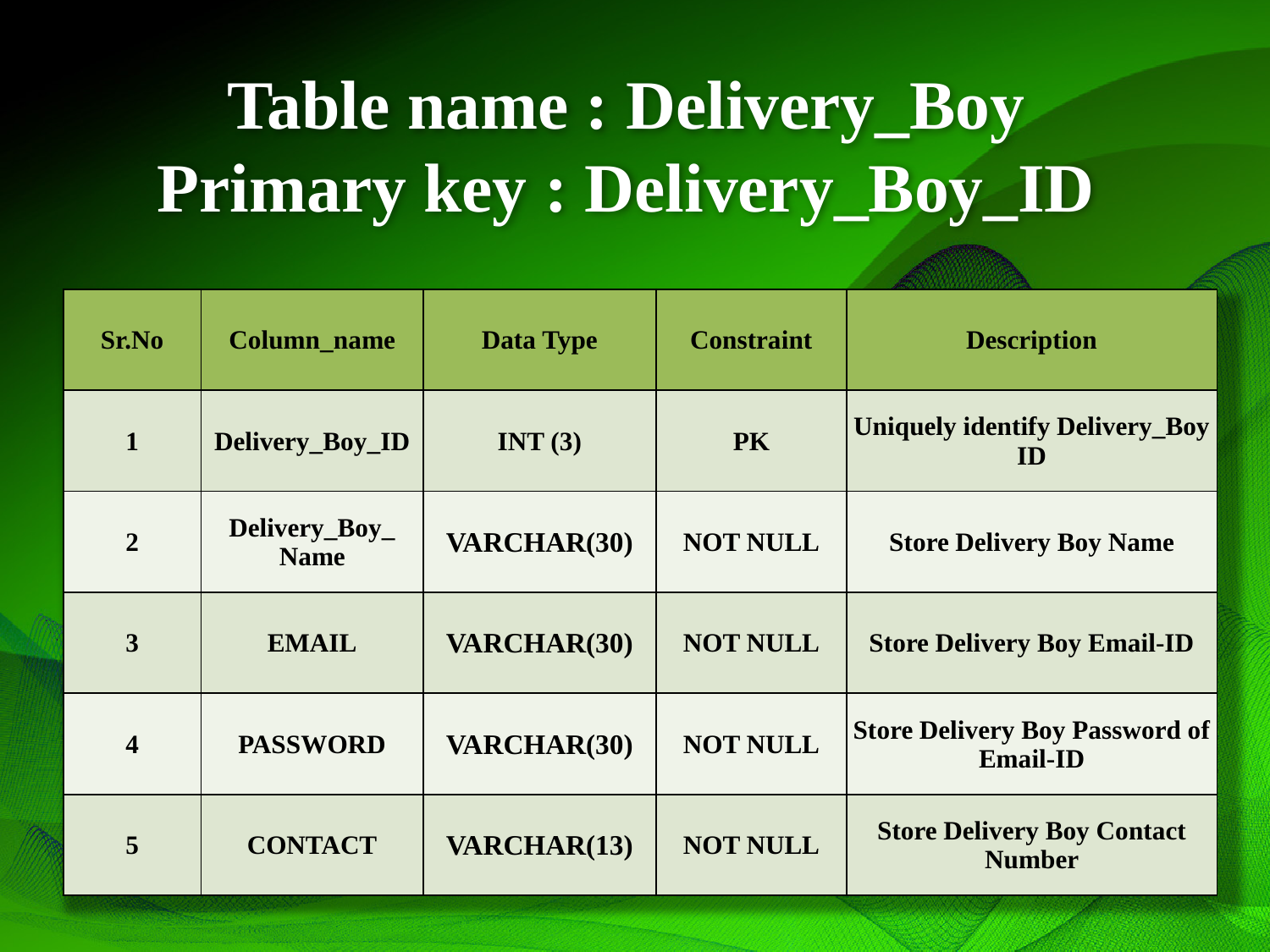

# Table name : Delivery_Boy Primary key : Delivery_Boy_ID
| Sr.No | Column\_name | Data Type | Constraint | Description |
| --- | --- | --- | --- | --- |
| 1 | Delivery\_Boy\_ID | INT (3) | PK | Uniquely identify Delivery\_Boy ID |
| 2 | Delivery\_Boy\_ Name | VARCHAR(30) | NOT NULL | Store Delivery Boy Name |
| 3 | EMAIL | VARCHAR(30) | NOT NULL | Store Delivery Boy Email-ID |
| 4 | PASSWORD | VARCHAR(30) | NOT NULL | Store Delivery Boy Password of Email-ID |
| 5 | CONTACT | VARCHAR(13) | NOT NULL | Store Delivery Boy Contact Number |